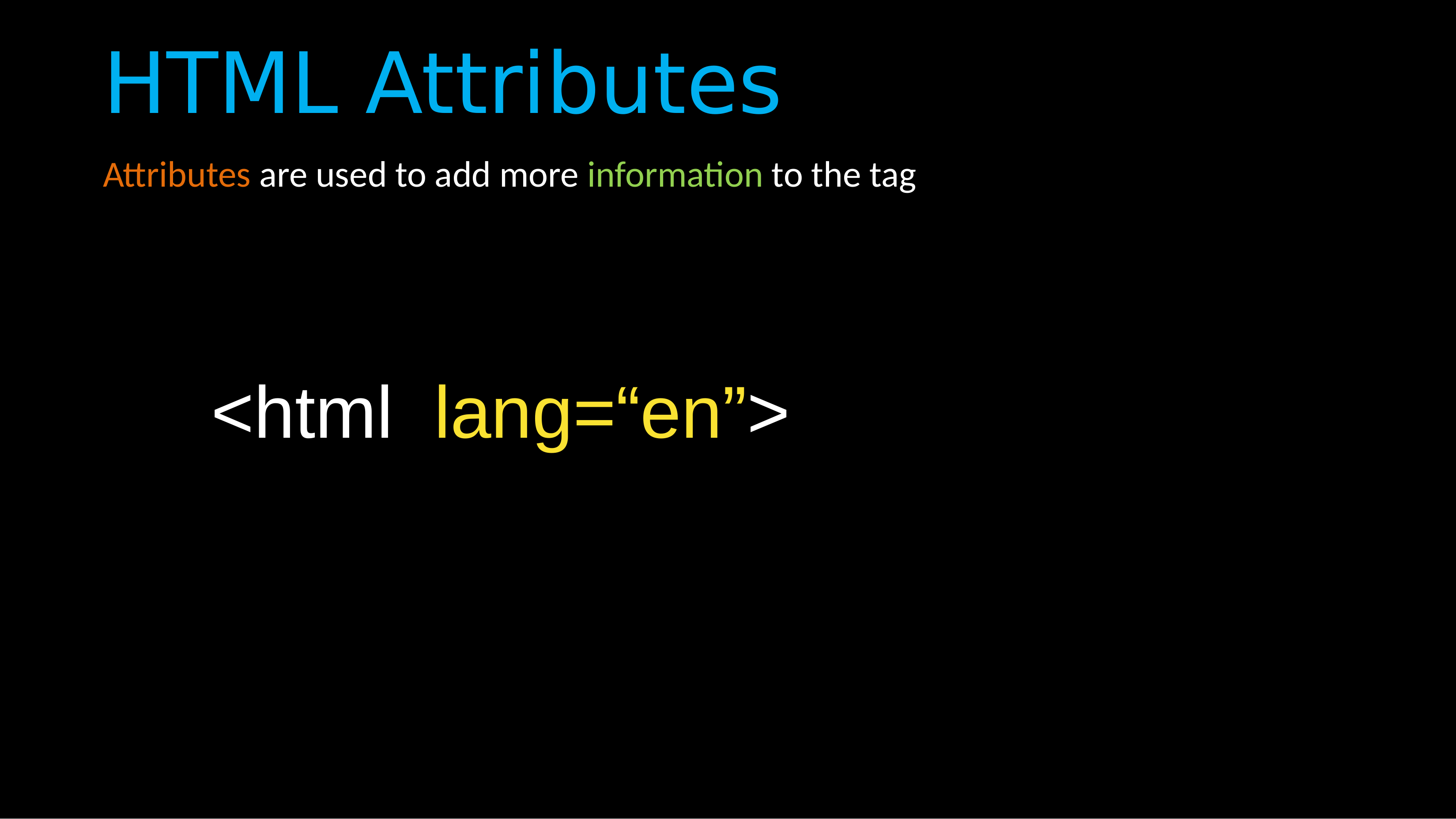

# HTML Attributes
Attributes are used to add more information to the tag
<html  lang=“en”>